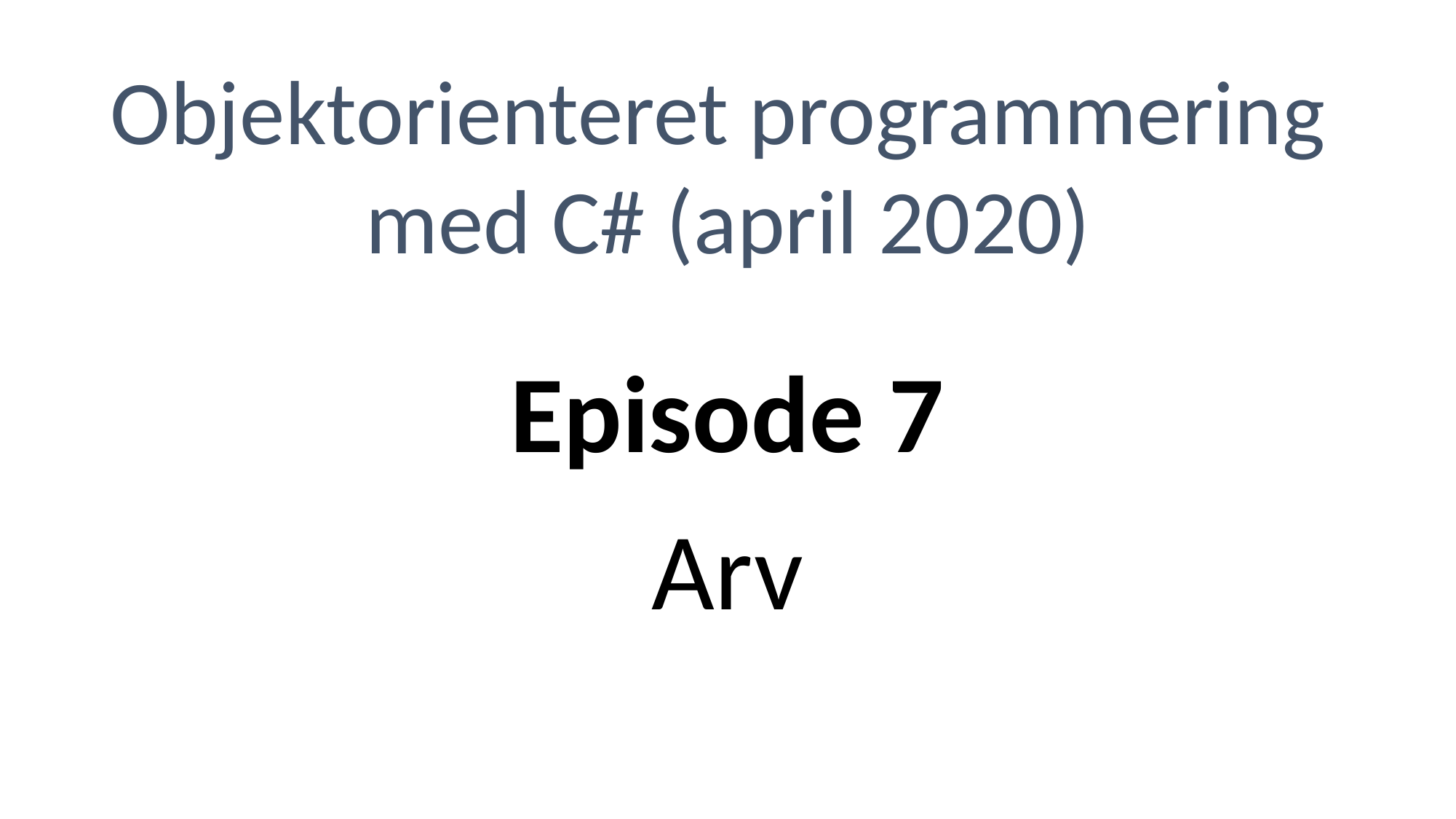

Objektorienteret programmering
med C# (april 2020)
Episode 7
Arv